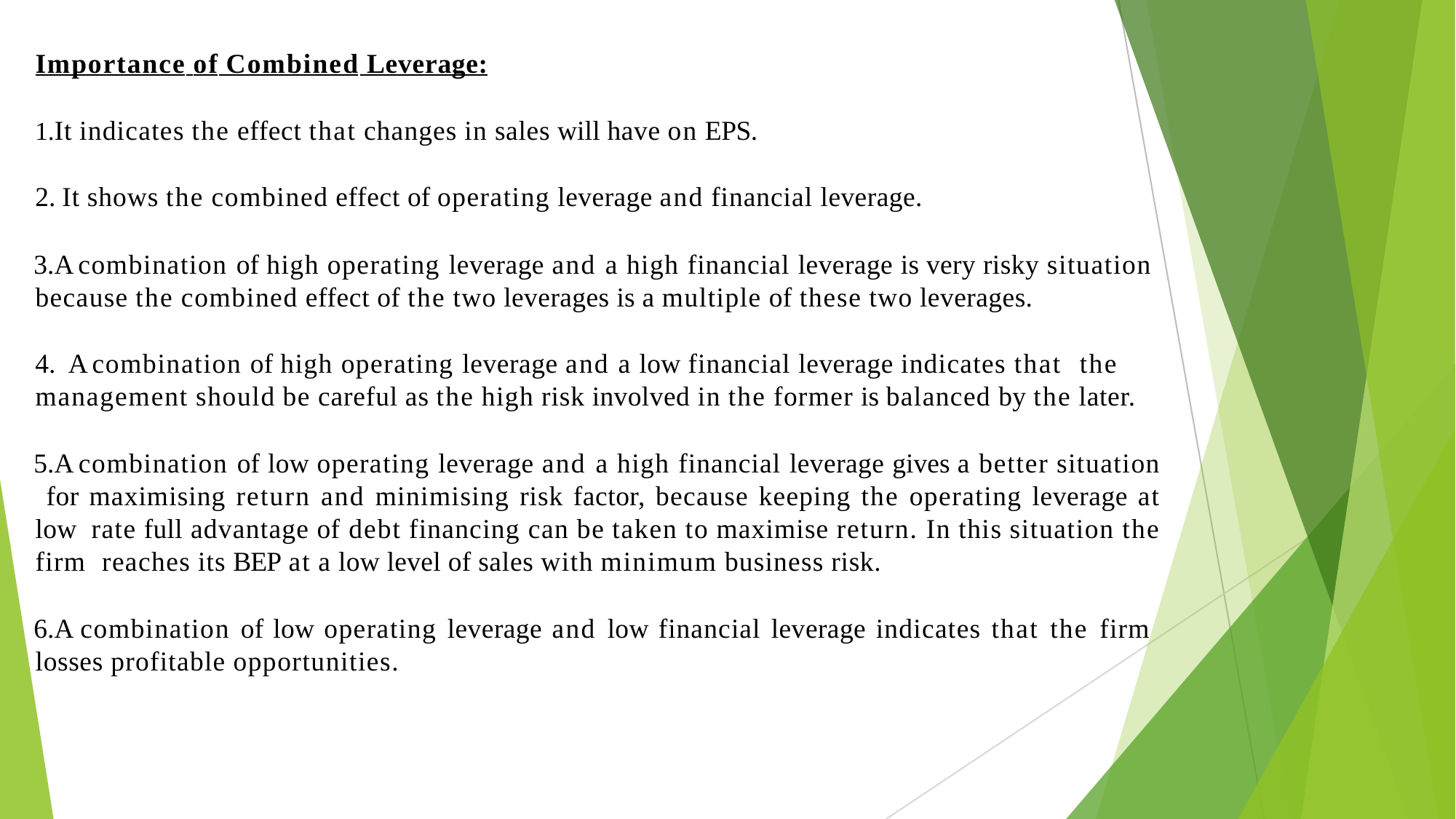

Importance of Combined Leverage:

It indicates the effect that changes in sales will have on EPS.

It shows the combined effect of operating leverage and financial leverage.

A combination of high operating leverage and a high financial leverage is very risky situation  because the combined effect of the two leverages is a multiple of these two leverages.

A combination of high operating leverage and a low financial leverage indicates that the
management should be careful as the high risk involved in the former is balanced by the later.

A combination of low operating leverage and a high financial leverage gives a better situation  for maximising return and minimising risk factor, because keeping the operating leverage at low  rate full advantage of debt financing can be taken to maximise return. In this situation the firm  reaches its BEP at a low level of sales with minimum business risk.

A combination of low operating leverage and low financial leverage indicates that the firm  losses profitable opportunities.